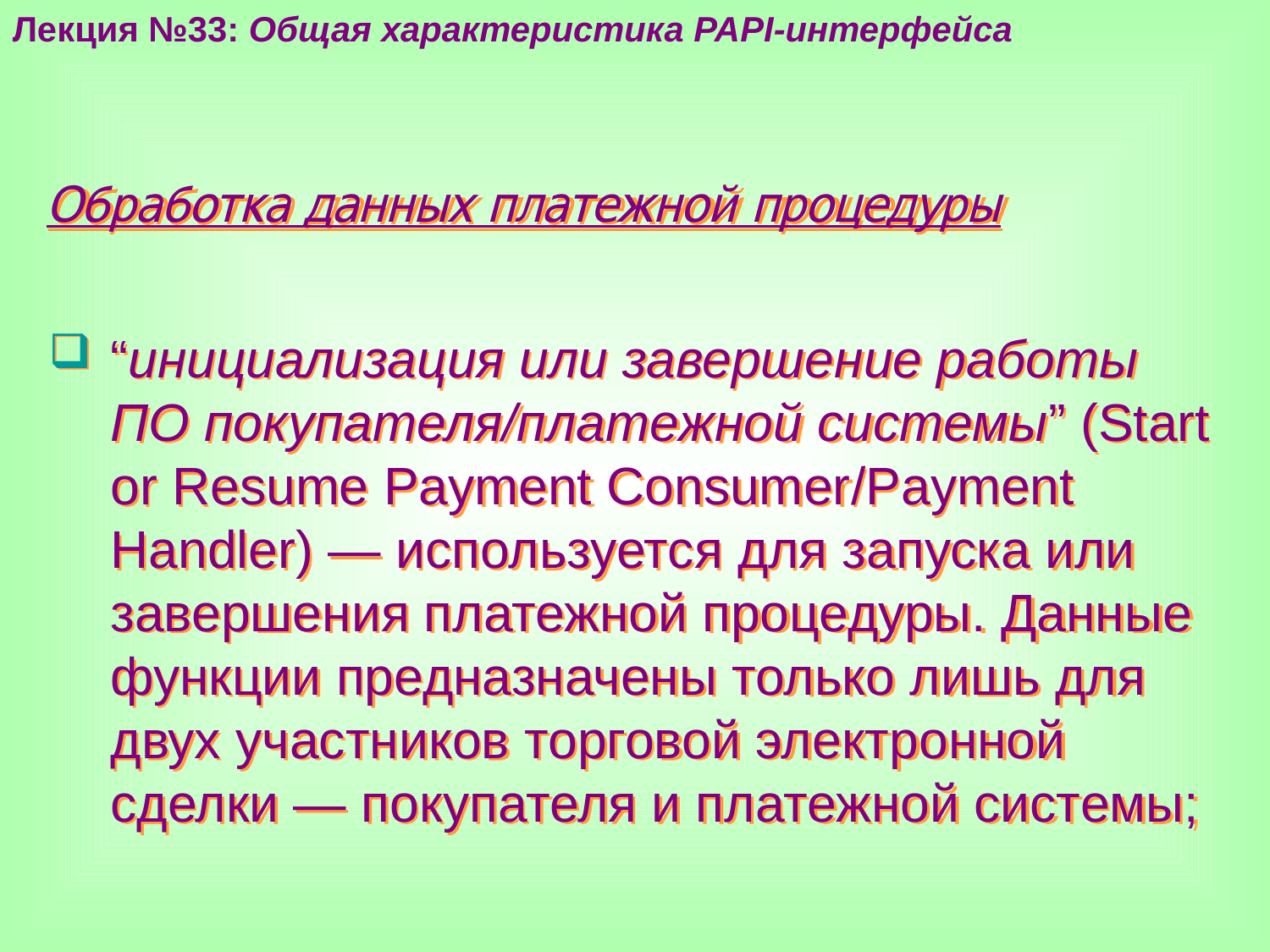

Лекция №33: Общая характеристика PAPI-интерфейса
Обработка данных платежной процедуры
“инициализация или завершение работы ПО покупателя/платежной системы” (Start or Resume Payment Consumer/Payment Handler) — используется для запуска или завершения платежной процедуры. Данные функции предназначены только лишь для двух участников торговой электронной сделки — покупателя и платежной системы;